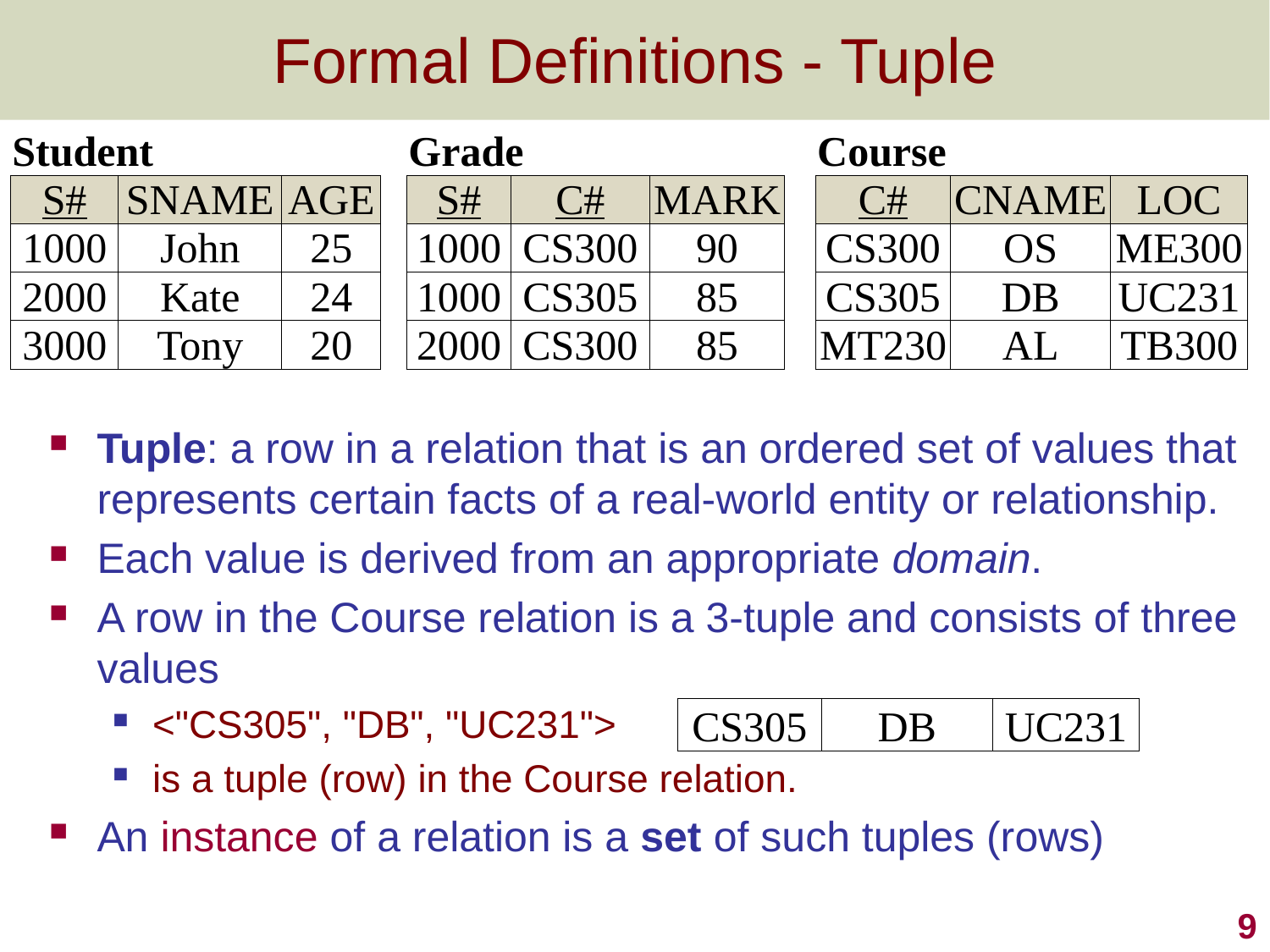

# Formal Definitions - Tuple
| Student |  |  |  | Grade |  |  |  | Course |  |  |
| --- | --- | --- | --- | --- | --- | --- | --- | --- | --- | --- |
| S# | SNAME | AGE |  | S# | C# | MARK |  | C# | CNAME | LOC |
| 1000 | John | 25 |  | 1000 | CS300 | 90 |  | CS300 | OS | ME300 |
| 2000 | Kate | 24 |  | 1000 | CS305 | 85 |  | CS305 | DB | UC231 |
| 3000 | Tony | 20 |  | 2000 | CS300 | 85 |  | MT230 | AL | TB300 |
Tuple: a row in a relation that is an ordered set of values that represents certain facts of a real-world entity or relationship.
Each value is derived from an appropriate domain.
A row in the Course relation is a 3-tuple and consists of three values
<"CS305", "DB", "UC231">
is a tuple (row) in the Course relation.
An instance of a relation is a set of such tuples (rows)

| CS305 | DB | UC231 |
| --- | --- | --- |
9